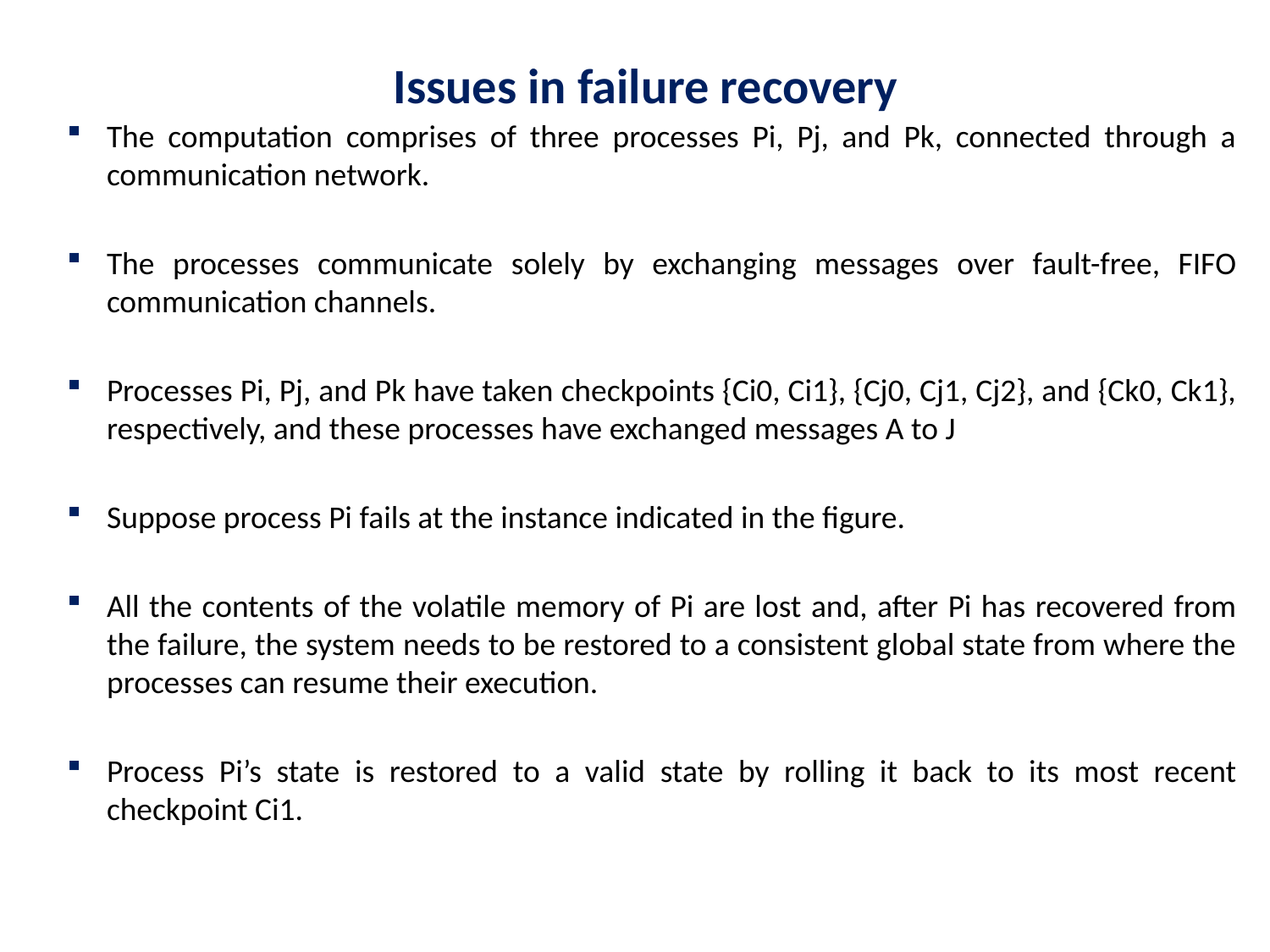

# Issues in failure recovery
The computation comprises of three processes Pi, Pj, and Pk, connected through a communication network.

The processes communicate solely by exchanging messages over fault-free, FIFO communication channels.

Processes Pi, Pj, and Pk have taken checkpoints {Ci0, Ci1}, {Cj0, Cj1, Cj2}, and {Ck0, Ck1}, respectively, and these processes have exchanged messages A to J

Suppose process Pi fails at the instance indicated in the figure.

All the contents of the volatile memory of Pi are lost and, after Pi has recovered from the failure, the system needs to be restored to a consistent global state from where the processes can resume their execution.

Process Pi’s state is restored to a valid state by rolling it back to its most recent checkpoint Ci1.